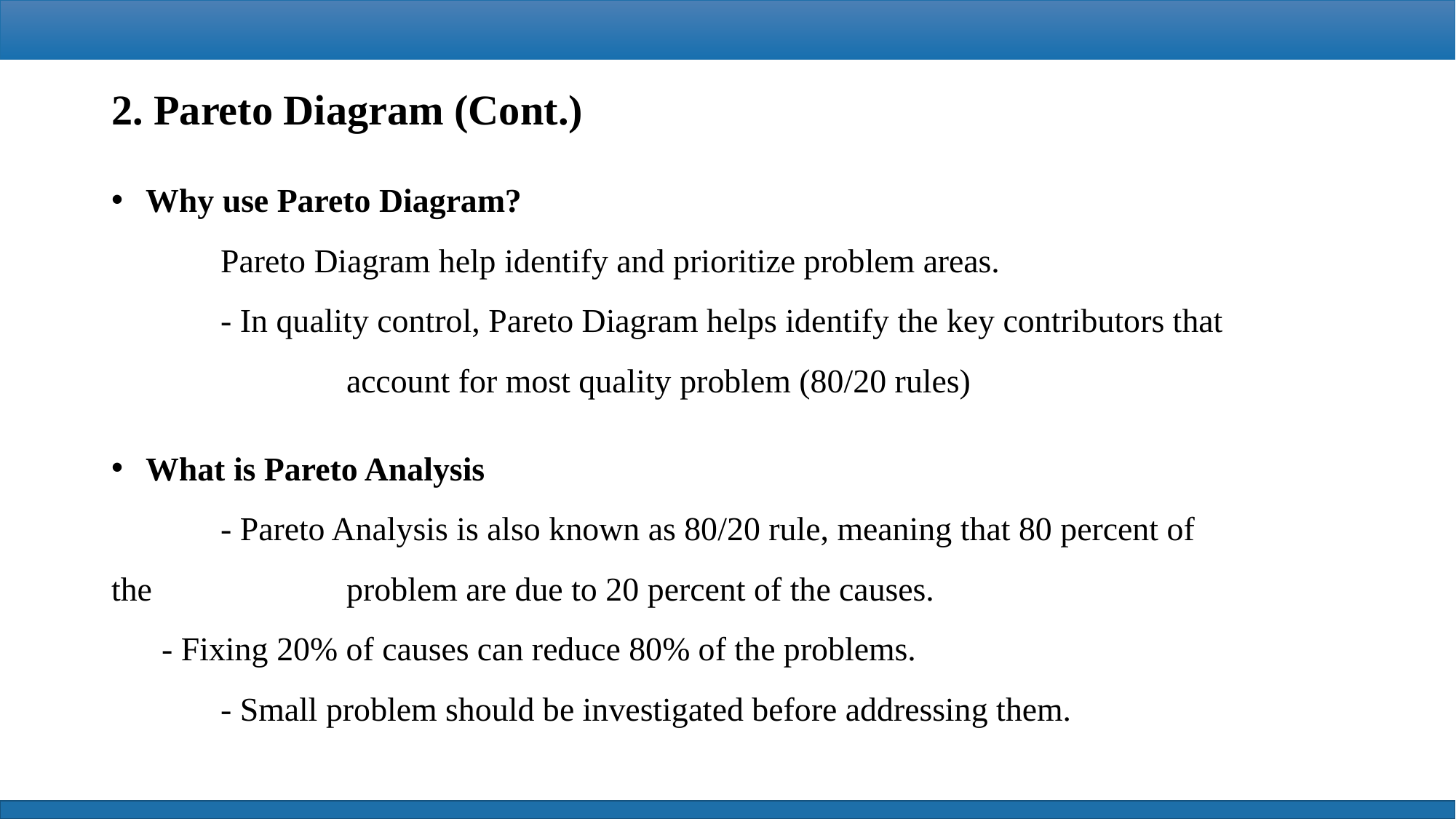

2. Pareto Diagram (Cont.)
Why use Pareto Diagram?
	Pareto Diagram help identify and prioritize problem areas.
	- In quality control, Pareto Diagram helps identify the key contributors that 	  	  account for most quality problem (80/20 rules)
What is Pareto Analysis
	- Pareto Analysis is also known as 80/20 rule, meaning that 80 percent of the 	  	  problem are due to 20 percent of the causes.
      - Fixing 20% of causes can reduce 80% of the problems.
	- Small problem should be investigated before addressing them.